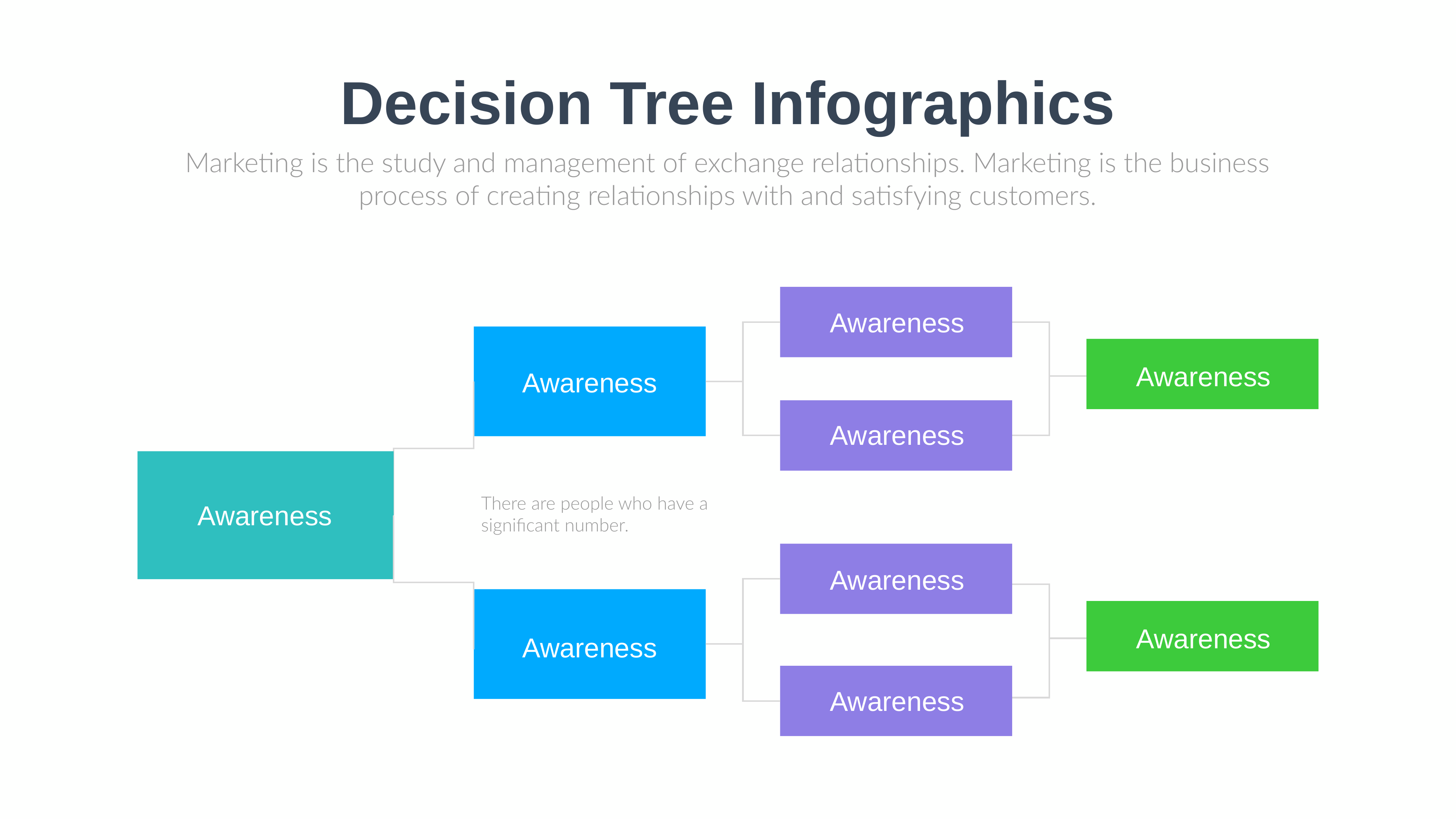

Decision Tree Infographics
Marketing is the study and management of exchange relationships. Marketing is the business process of creating relationships with and satisfying customers.

Awareness

Awareness

Awareness

Awareness

Awareness
There are people who have a significant number.

Awareness

Awareness

Awareness

Awareness